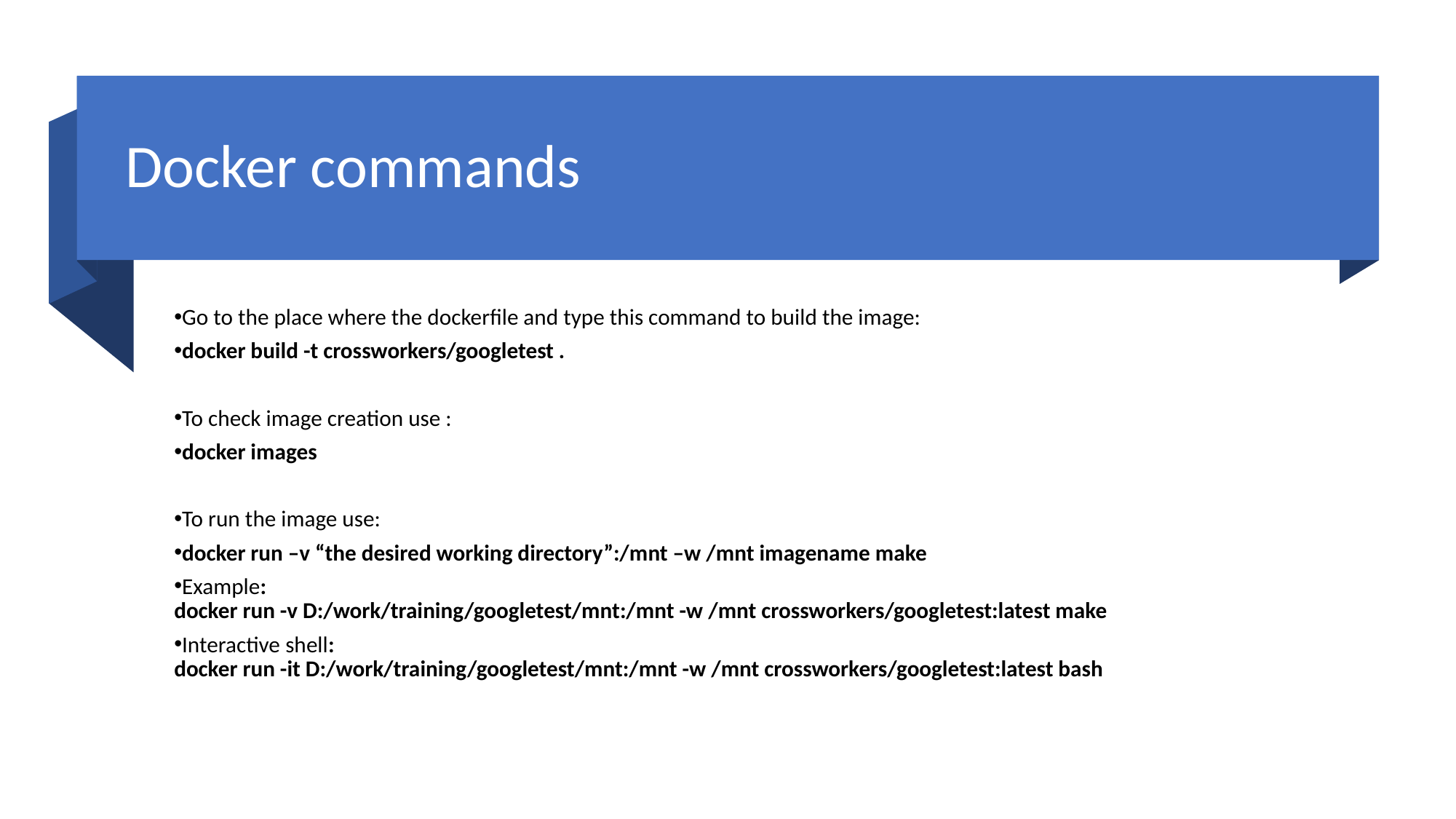

# Docker commands

Go to the place where the dockerfile and type this command to build the image:
docker build -t crossworkers/googletest .

To check image creation use :
docker images

To run the image use:
docker run –v “the desired working directory”:/mnt –w /mnt imagename make
Example:
docker run -v D:/work/training/googletest/mnt:/mnt -w /mnt crossworkers/googletest:latest make
Interactive shell:
docker run -it D:/work/training/googletest/mnt:/mnt -w /mnt crossworkers/googletest:latest bash